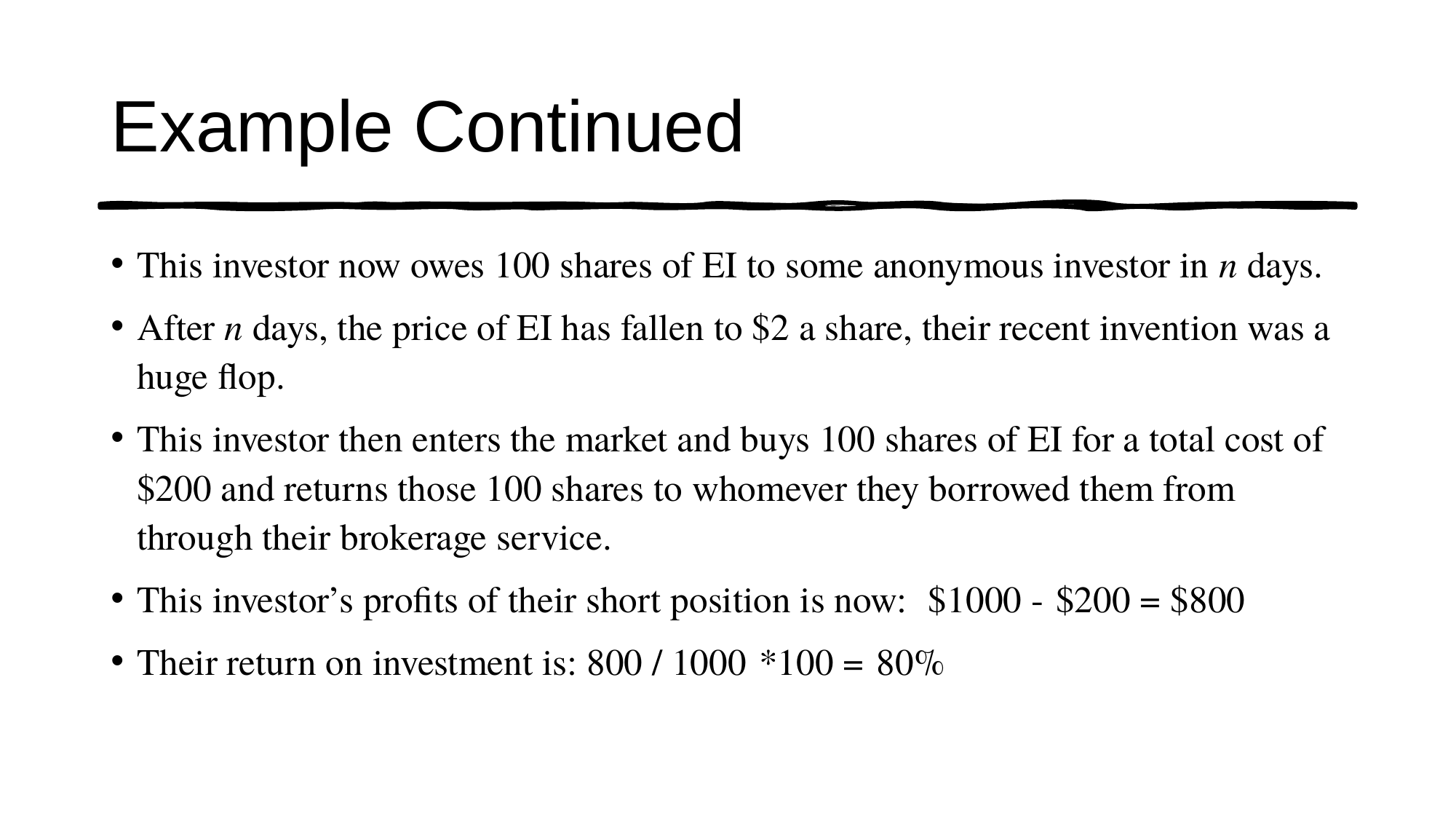

# Example Continued
This investor now owes 100 shares of EI to some anonymous investor in n days.
After n days, the price of EI has fallen to $2 a share, their recent invention was a huge flop.
This investor then enters the market and buys 100 shares of EI for a total cost of $200 and returns those 100 shares to whomever they borrowed them from through their brokerage service.
This investor’s profits of their short position is now:  $1000 - $200 = $800
Their return on investment is: 800 / 1000 *100 = 80%